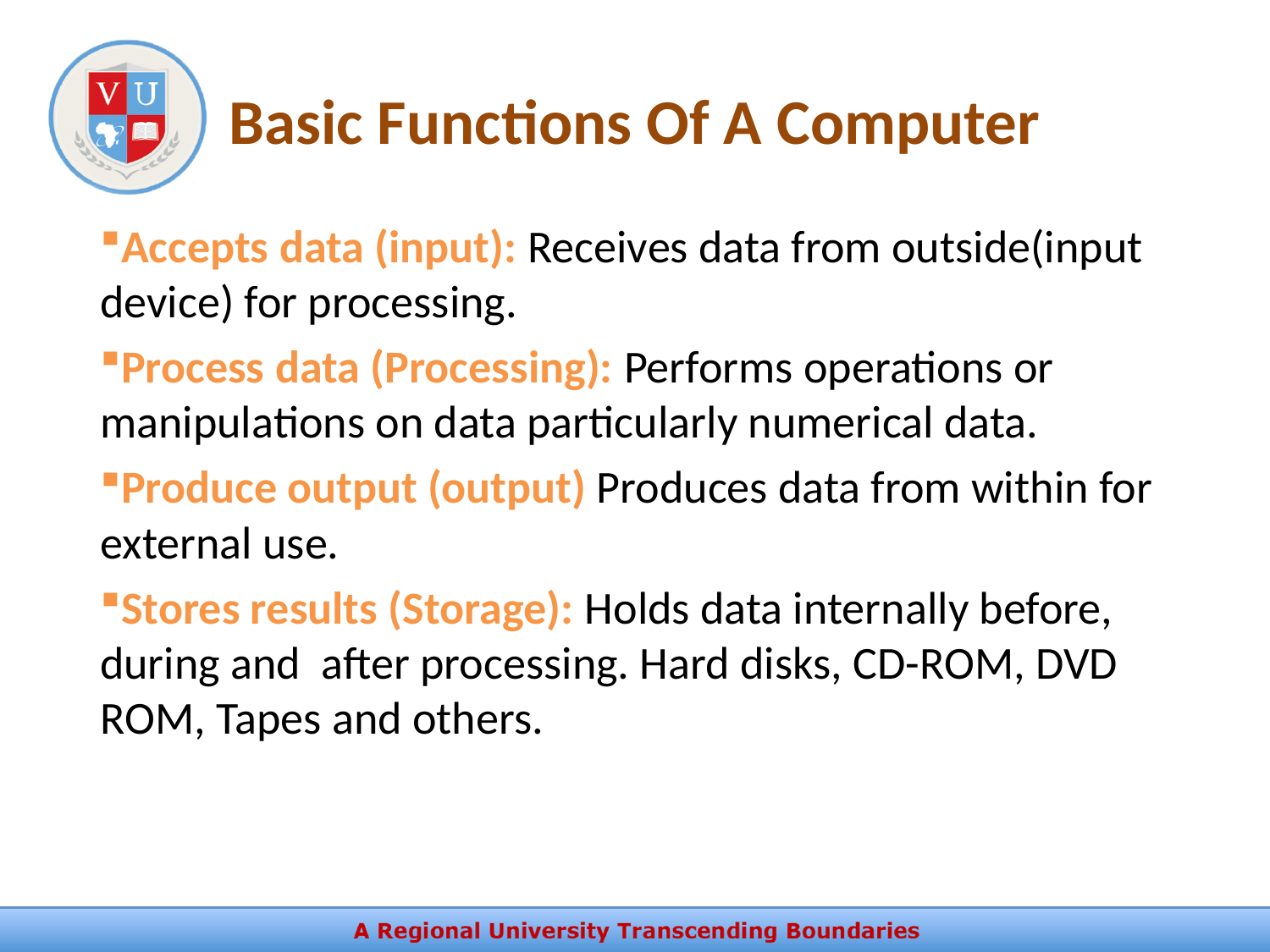

# Basic Functions Of A Computer
Accepts data (input): Receives data from outside(input device) for processing.
Process data (Processing): Performs operations or manipulations on data particularly numerical data.
Produce output (output) Produces data from within for external use.
Stores results (Storage): Holds data internally before, during and  after processing. Hard disks, CD-ROM, DVD ROM, Tapes and others.

4